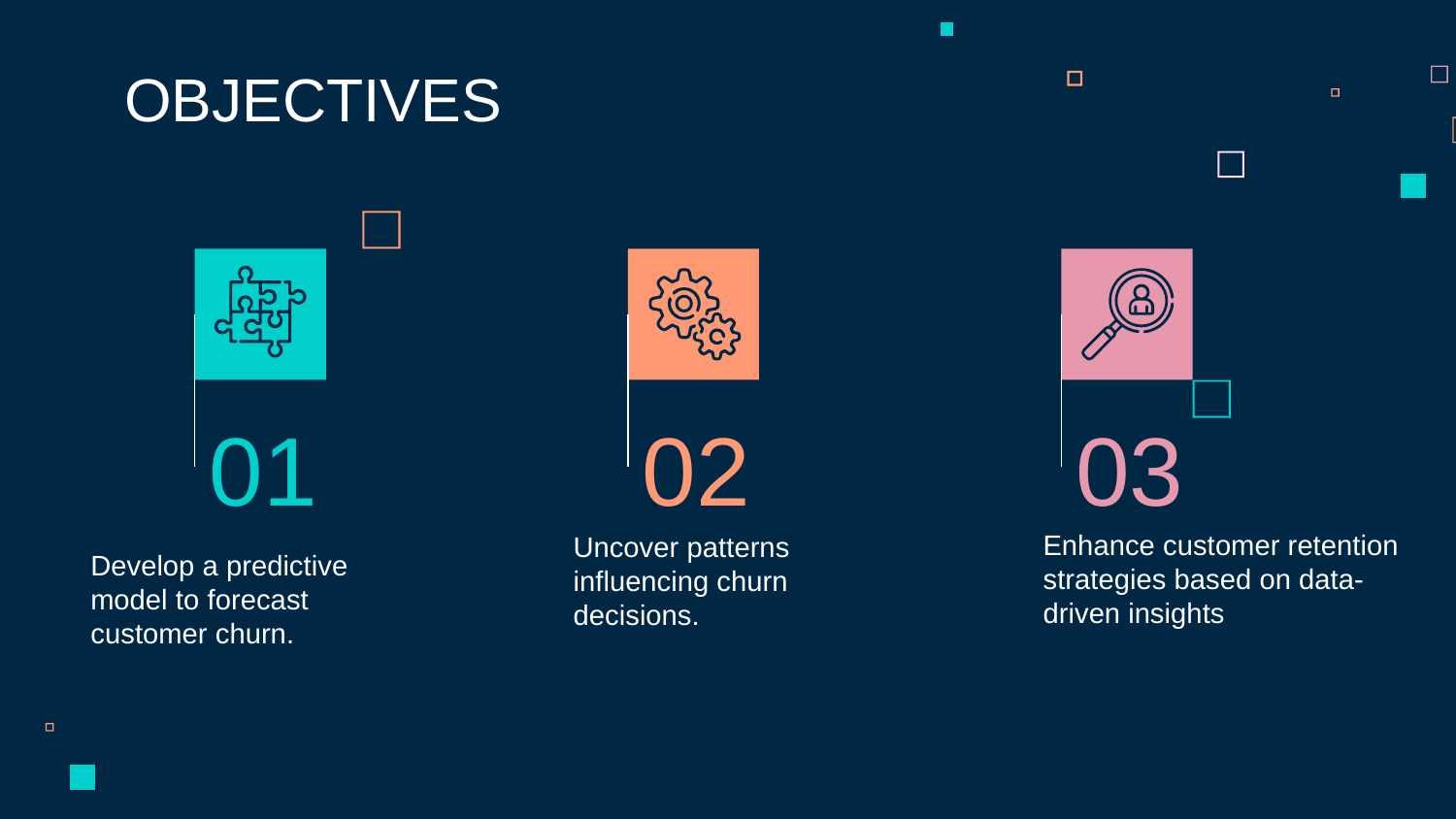

OBJECTIVES

01
02
03
Enhance customer retention strategies based on data-driven insights
Uncover patterns influencing churn decisions.
Develop a predictive model to forecast customer churn.